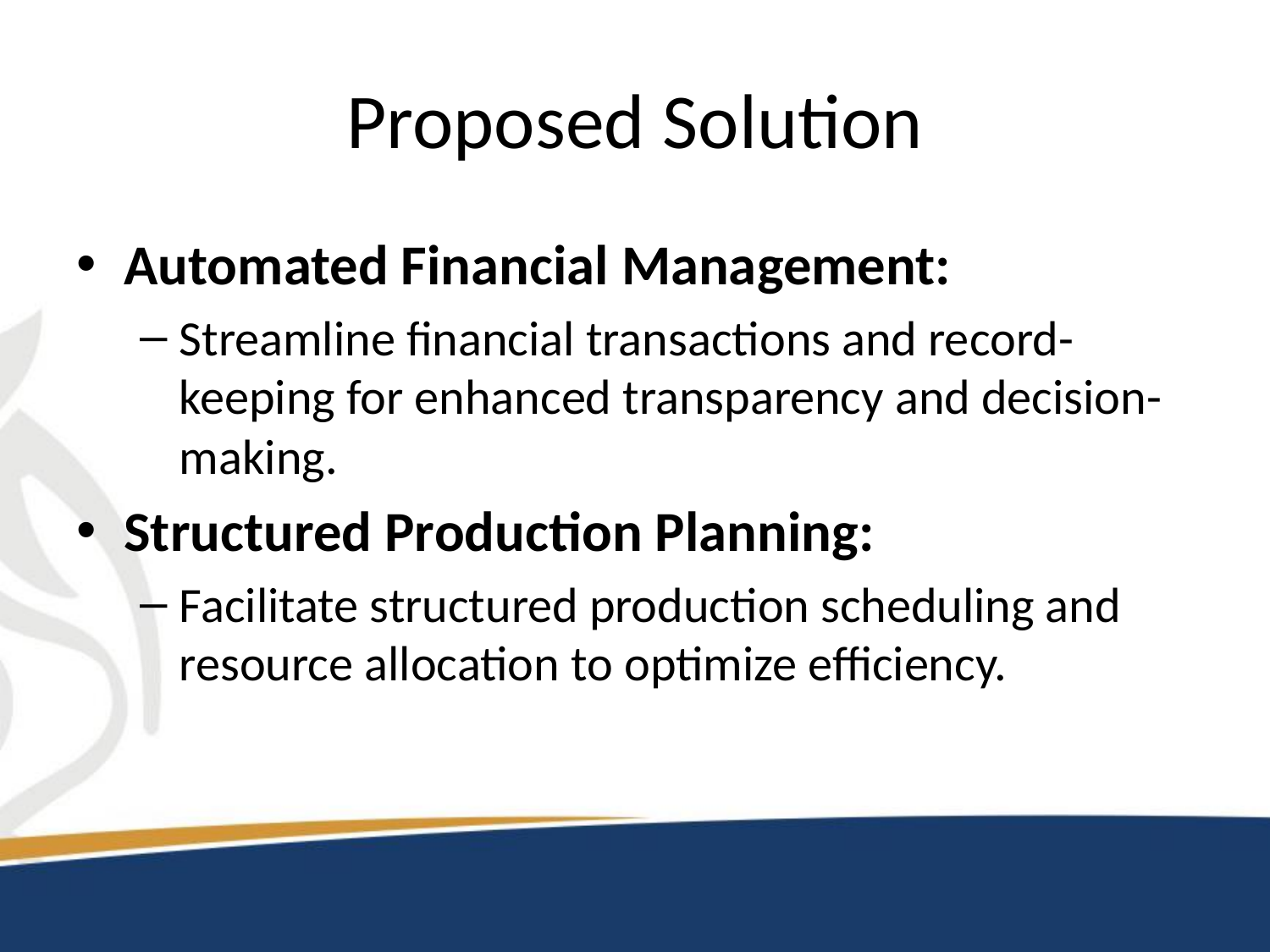

# Proposed Solution
Automated Financial Management:
Streamline financial transactions and record-keeping for enhanced transparency and decision-making.
Structured Production Planning:
Facilitate structured production scheduling and resource allocation to optimize efficiency.